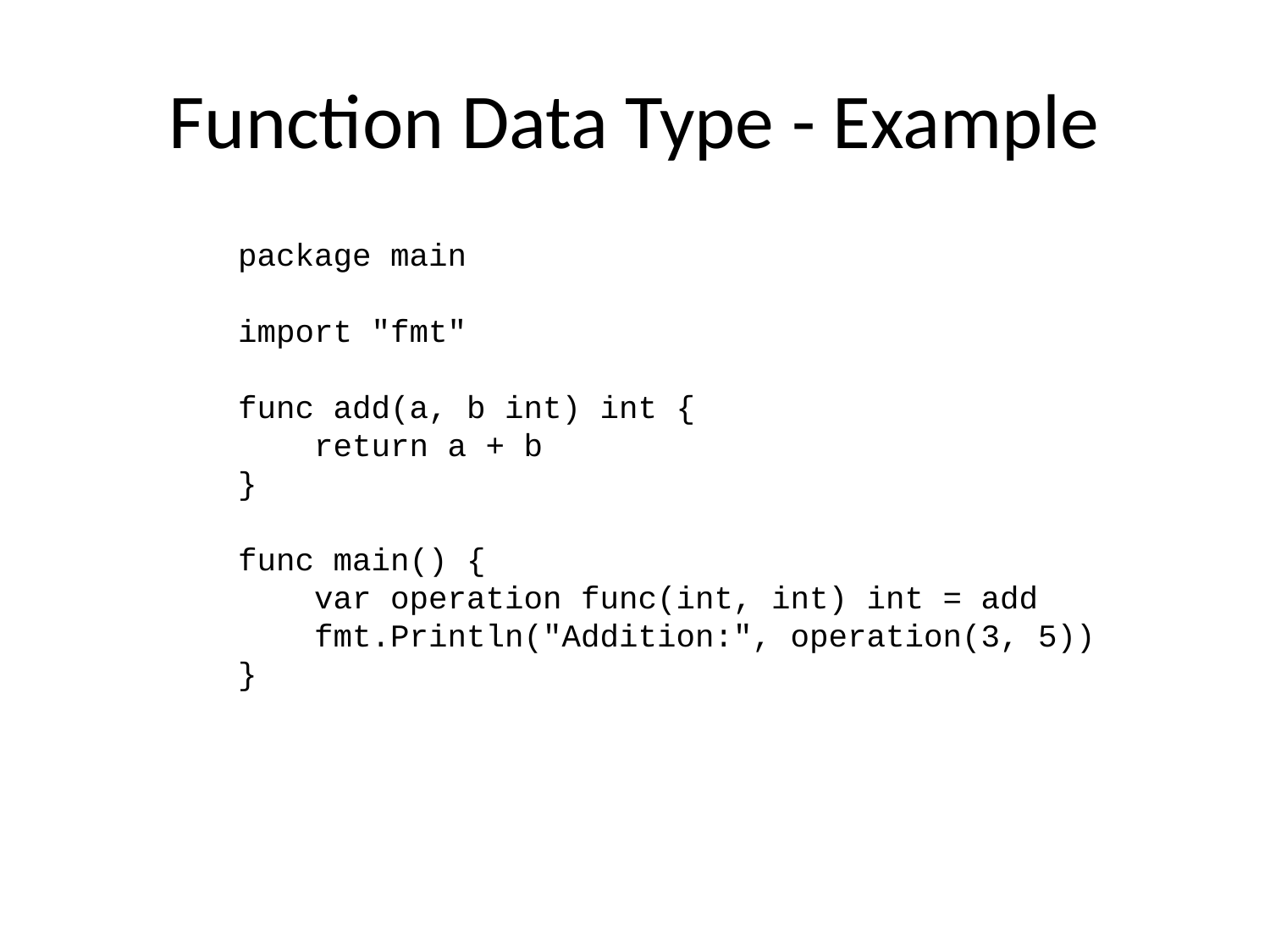

# Function Data Type - Example

package main
import "fmt"
func add(a, b int) int {
    return a + b
}
func main() {
    var operation func(int, int) int = add
    fmt.Println("Addition:", operation(3, 5))
}